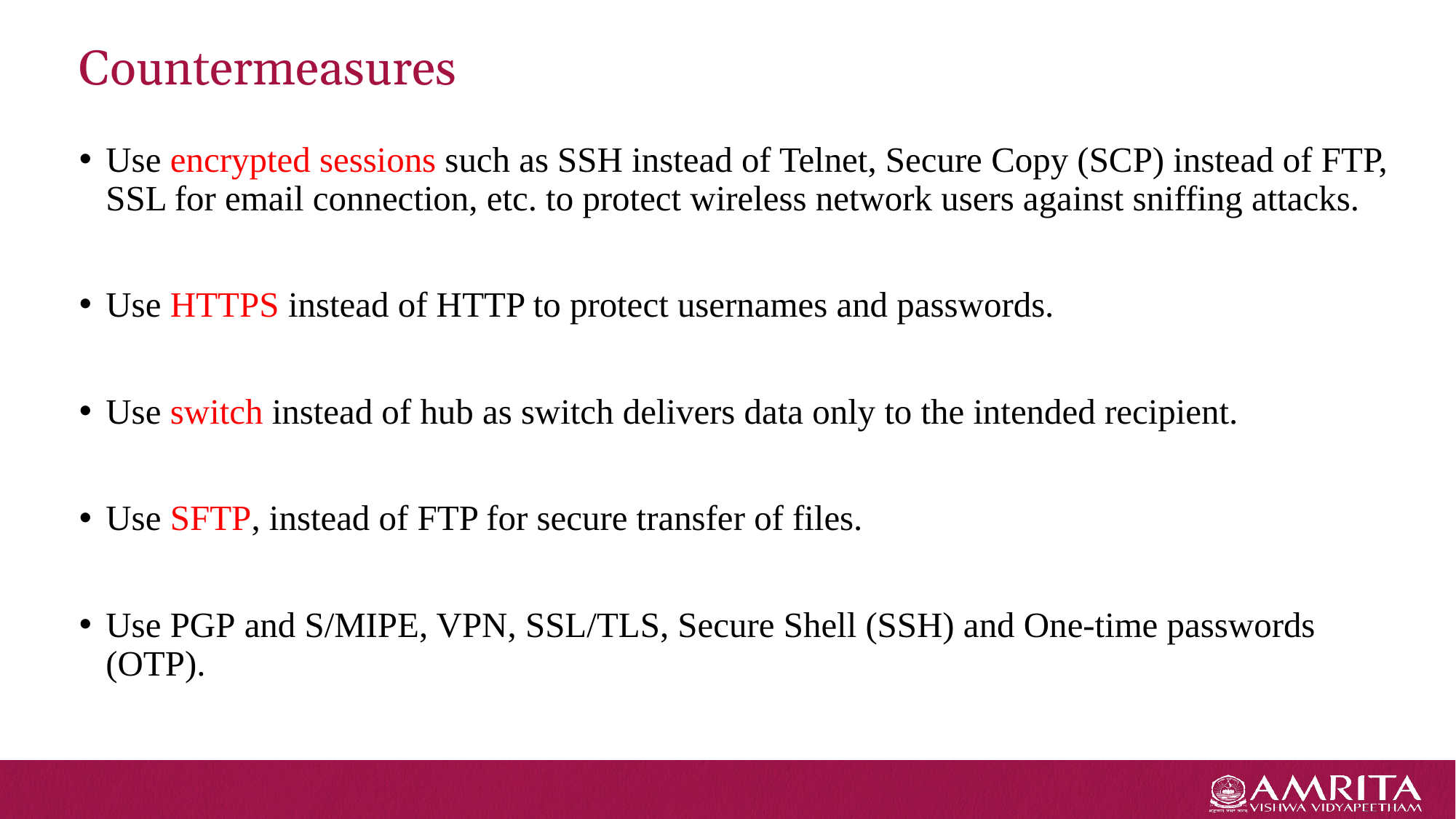

# Countermeasures
Use encrypted sessions such as SSH instead of Telnet, Secure Copy (SCP) instead of FTP, SSL for email connection, etc. to protect wireless network users against sniffing attacks.

Use HTTPS instead of HTTP to protect usernames and passwords.

Use switch instead of hub as switch delivers data only to the intended recipient.

Use SFTP, instead of FTP for secure transfer of files.

Use PGP and S/MIPE, VPN, SSL/TLS, Secure Shell (SSH) and One-time passwords (OTP).